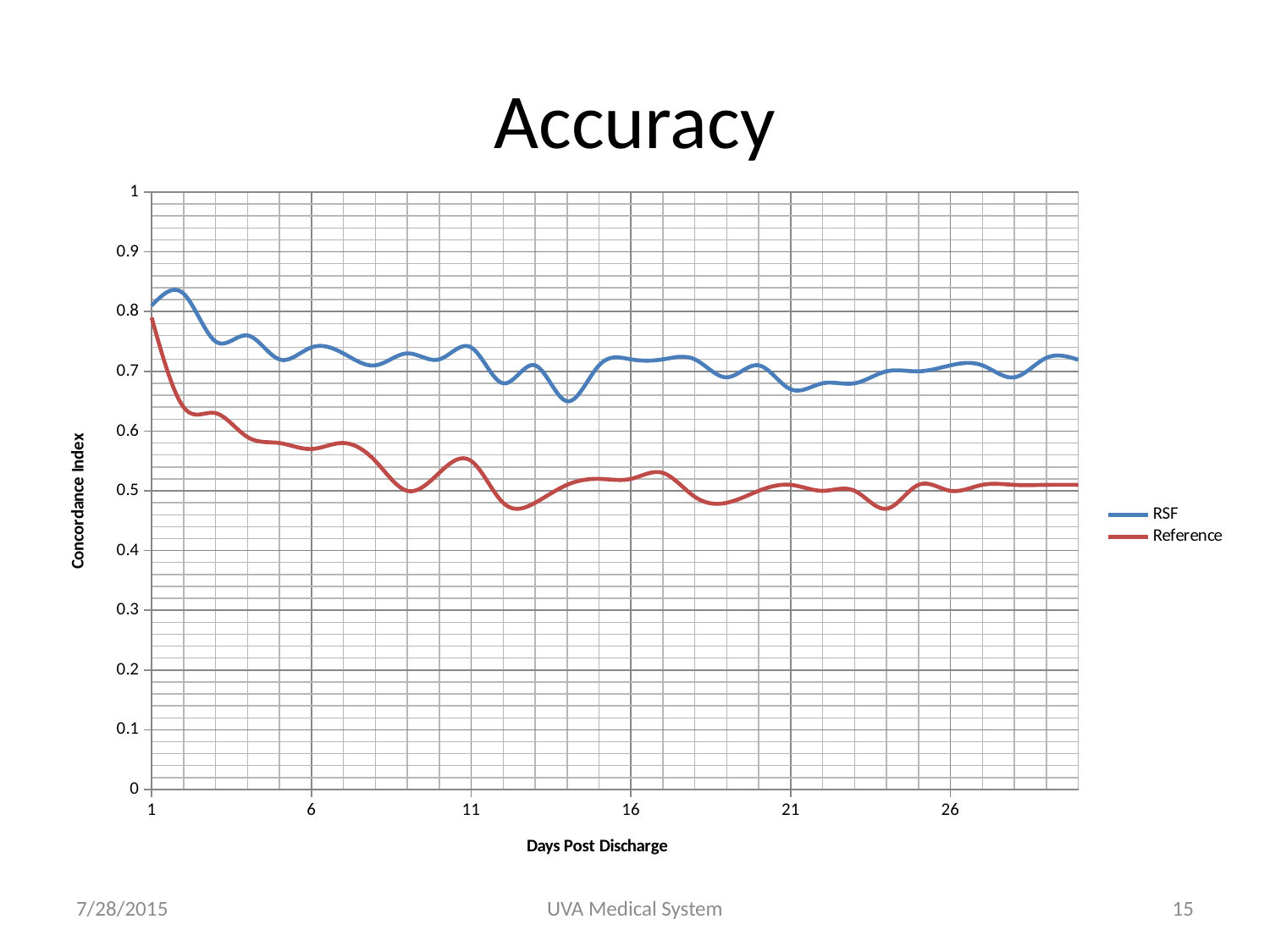

# Accuracy

### Chart

| Category | RSF | Reference |
|---|---|---|
7/28/2015
UVA Medical System
15